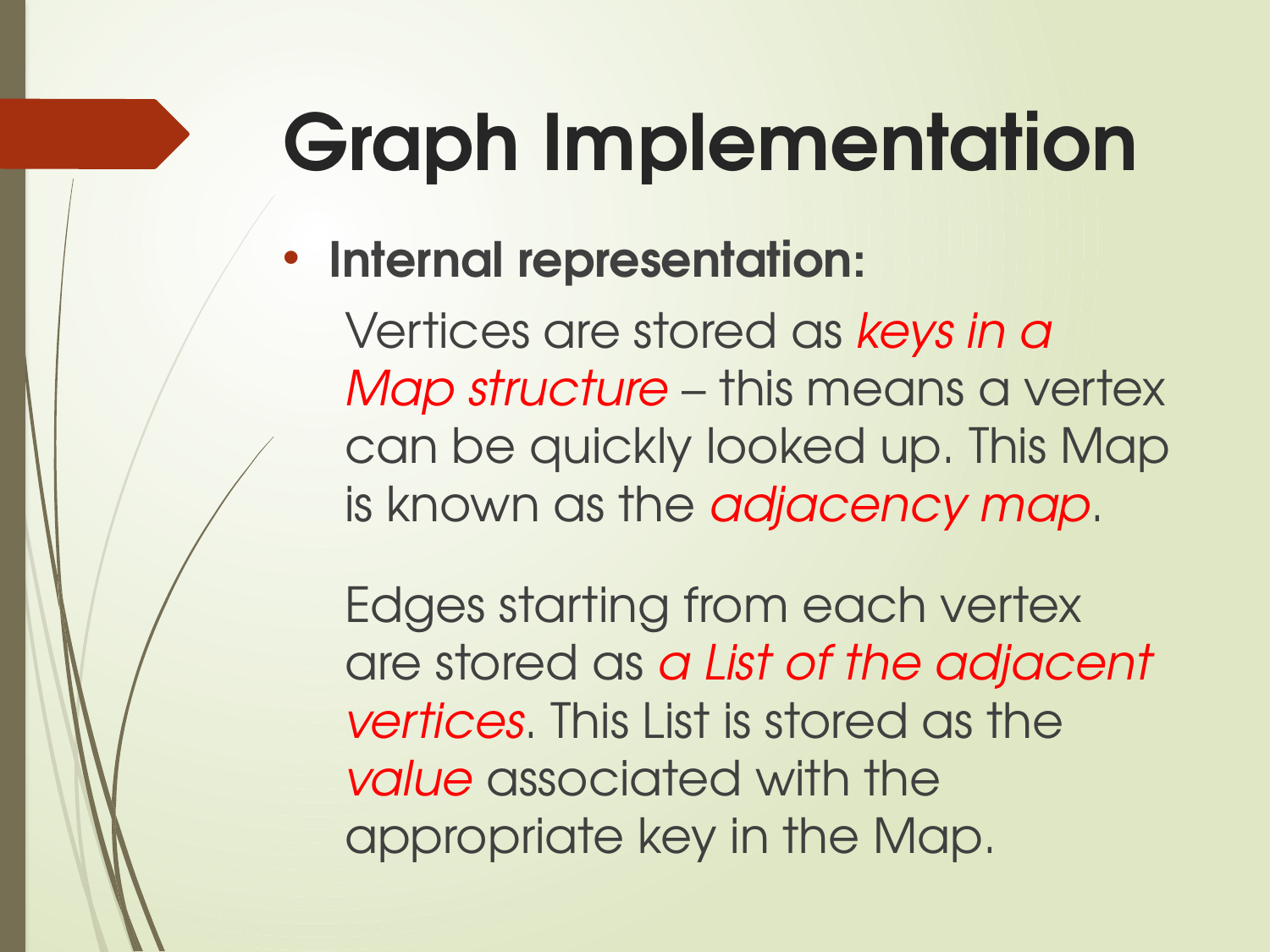

# Graph Implementation
Internal representation:
Vertices are stored as keys in a Map structure – this means a vertex can be quickly looked up. This Map is known as the adjacency map.

Edges starting from each vertex are stored as a List of the adjacent vertices. This List is stored as the value associated with the appropriate key in the Map.